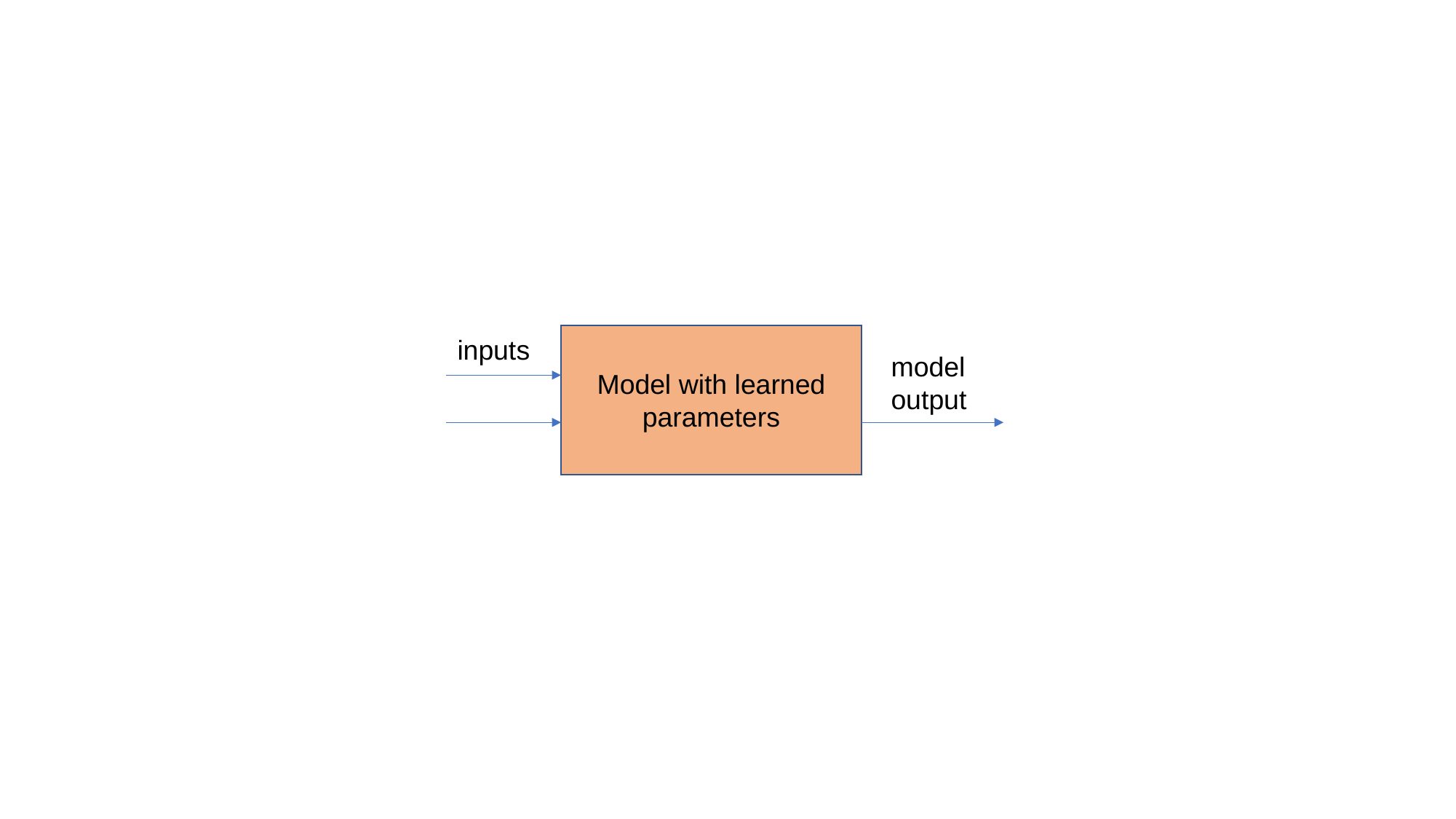

Model with learned parameters
inputs
model
output